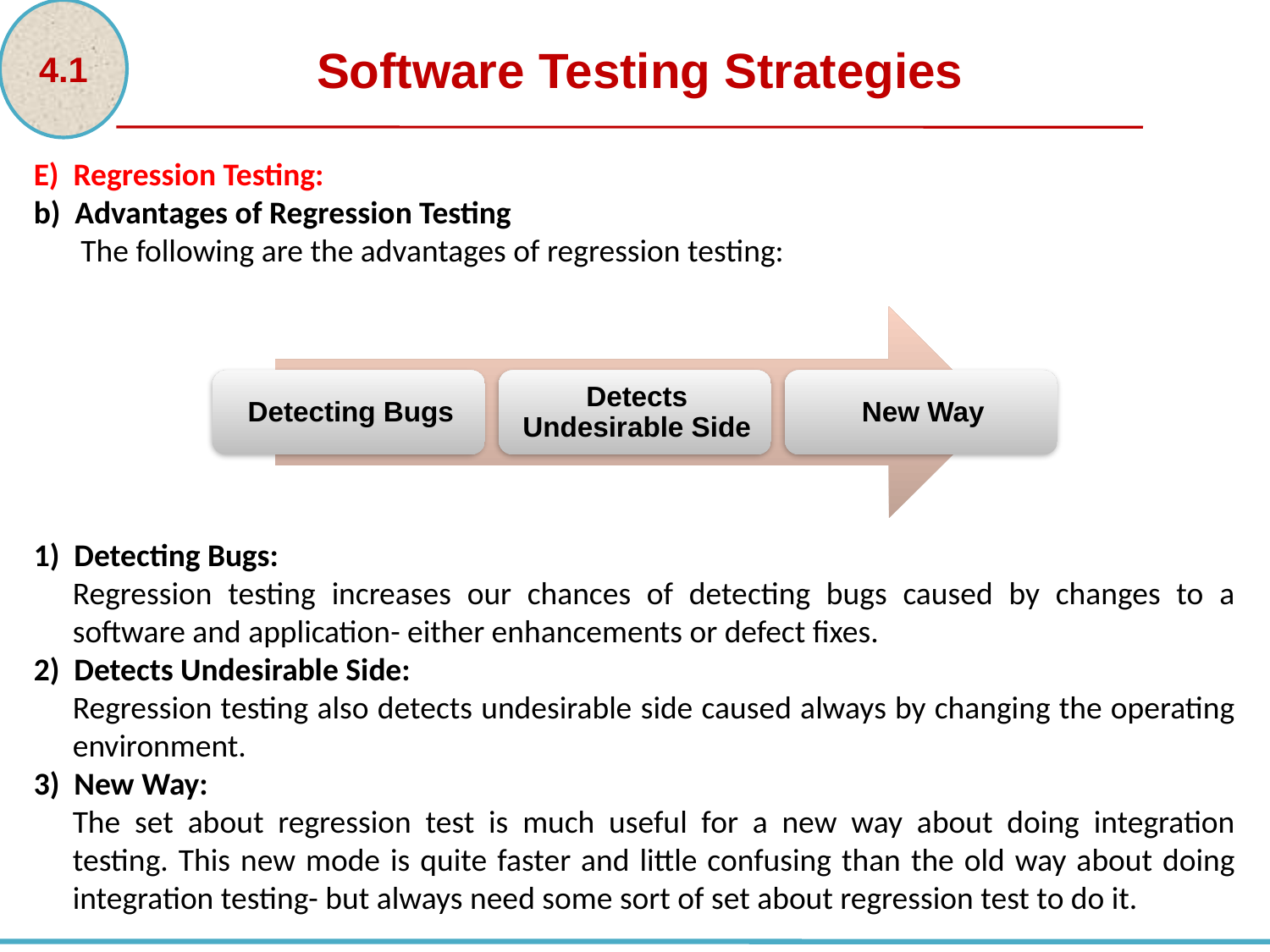

4.1
Software Testing Strategies
E)  Regression Testing:
b)  Advantages of Regression Testing
The following are the advantages of regression testing:

1)  Detecting Bugs:
Regression testing increases our chances of detecting bugs caused by changes to a software and application- either enhancements or defect fixes.
2)  Detects Undesirable Side:
Regression testing also detects undesirable side caused always by changing the operating environment.
3)  New Way:
The set about regression test is much useful for a new way about doing integration testing. This new mode is quite faster and little confusing than the old way about doing integration testing- but always need some sort of set about regression test to do it.
Detecting Bugs
Detects Undesirable Side
New Way